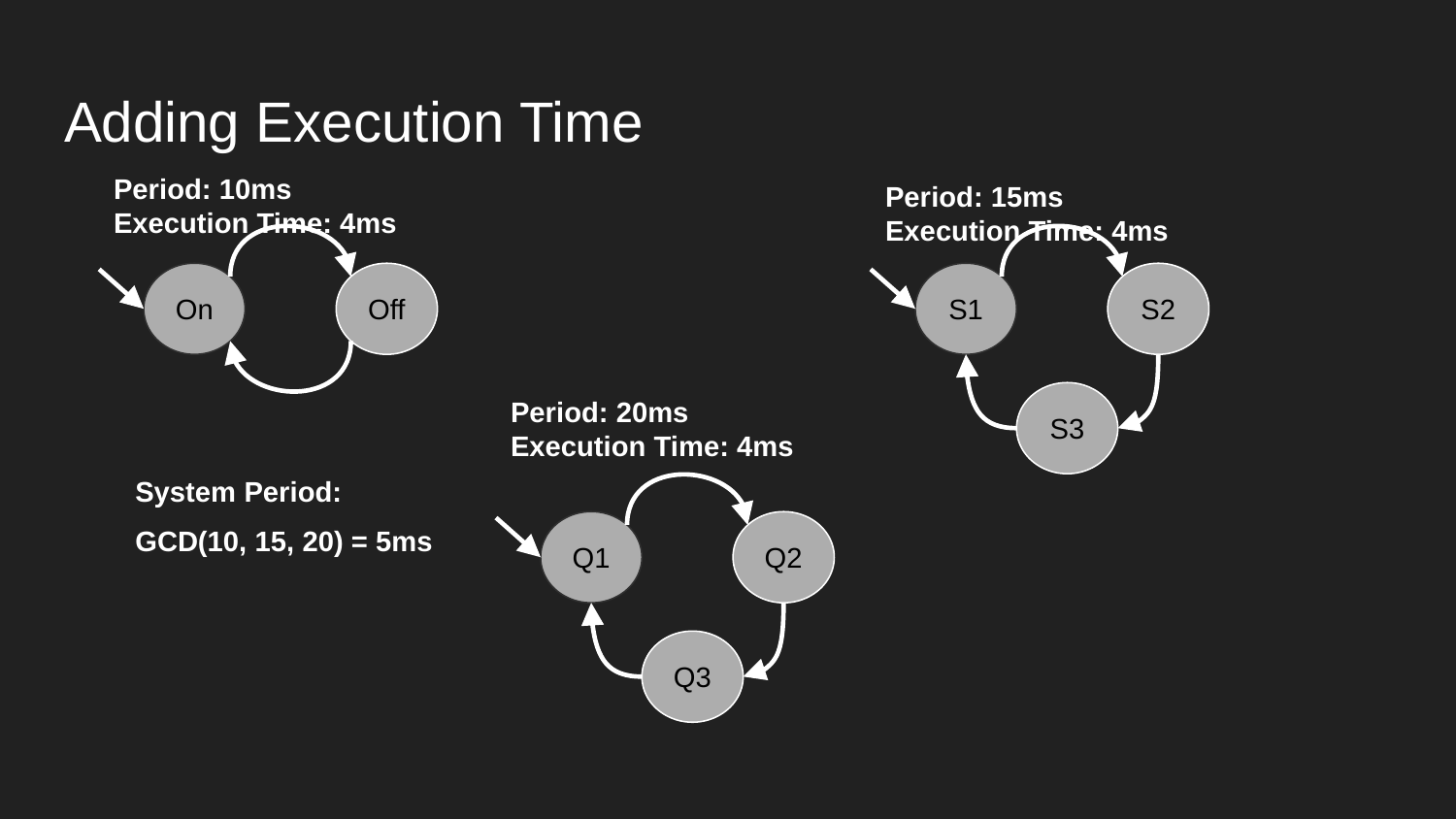

# Adding Execution Time
Period: 10ms
Execution Time: 4ms
On
Off
Period: 15ms
Execution Time: 4ms
S1
S2
S3
Period: 20ms
Execution Time: 4ms
System Period:

Q1
Q2
GCD(10, 15, 20) = 5ms

Q3